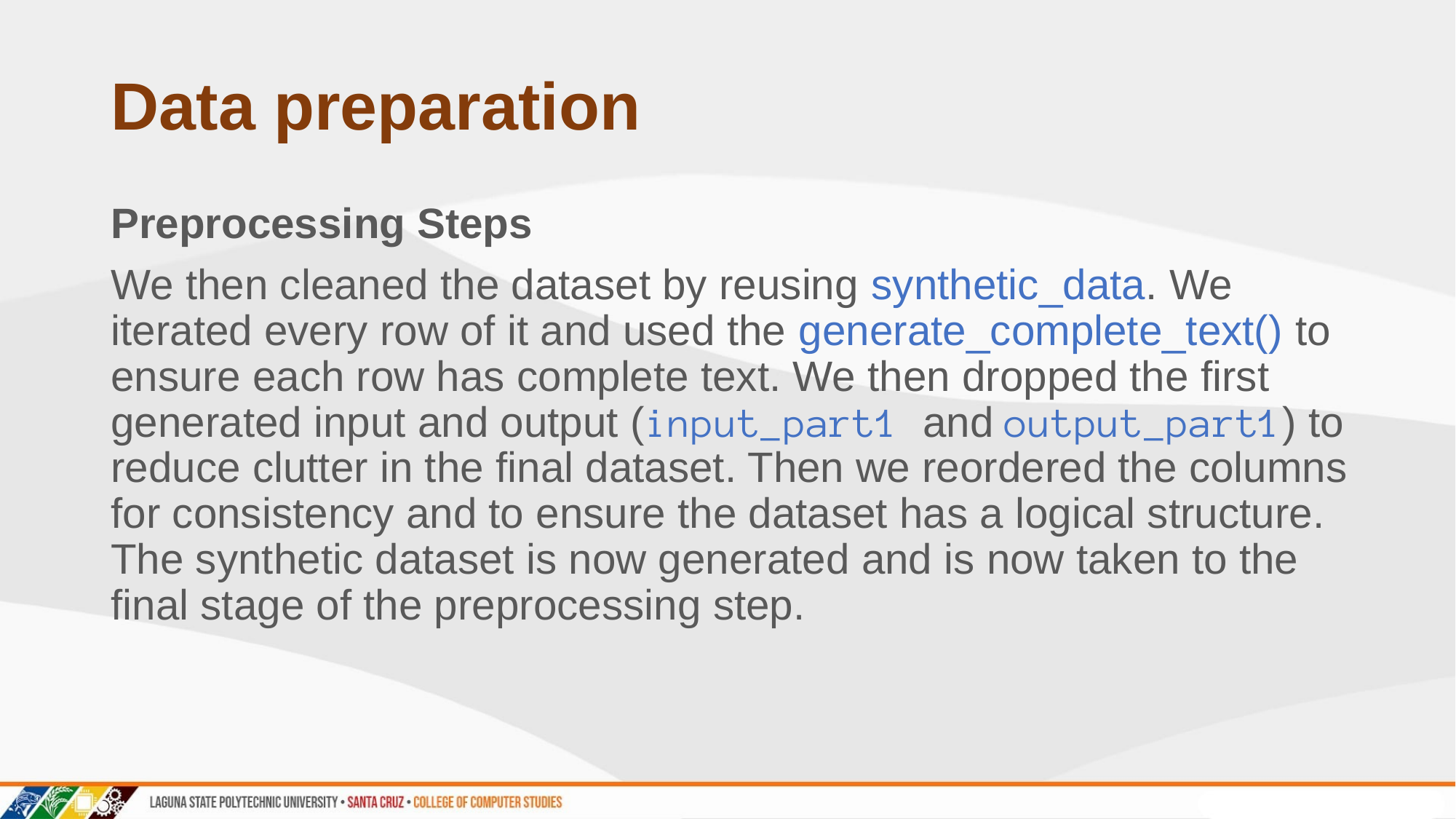

# Data preparation
Preprocessing Steps
We then cleaned the dataset by reusing synthetic_data. We iterated every row of it and used the generate_complete_text() to ensure each row has complete text. We then dropped the first generated input and output (input_part1 and output_part1) to reduce clutter in the final dataset. Then we reordered the columns for consistency and to ensure the dataset has a logical structure. The synthetic dataset is now generated and is now taken to the final stage of the preprocessing step.